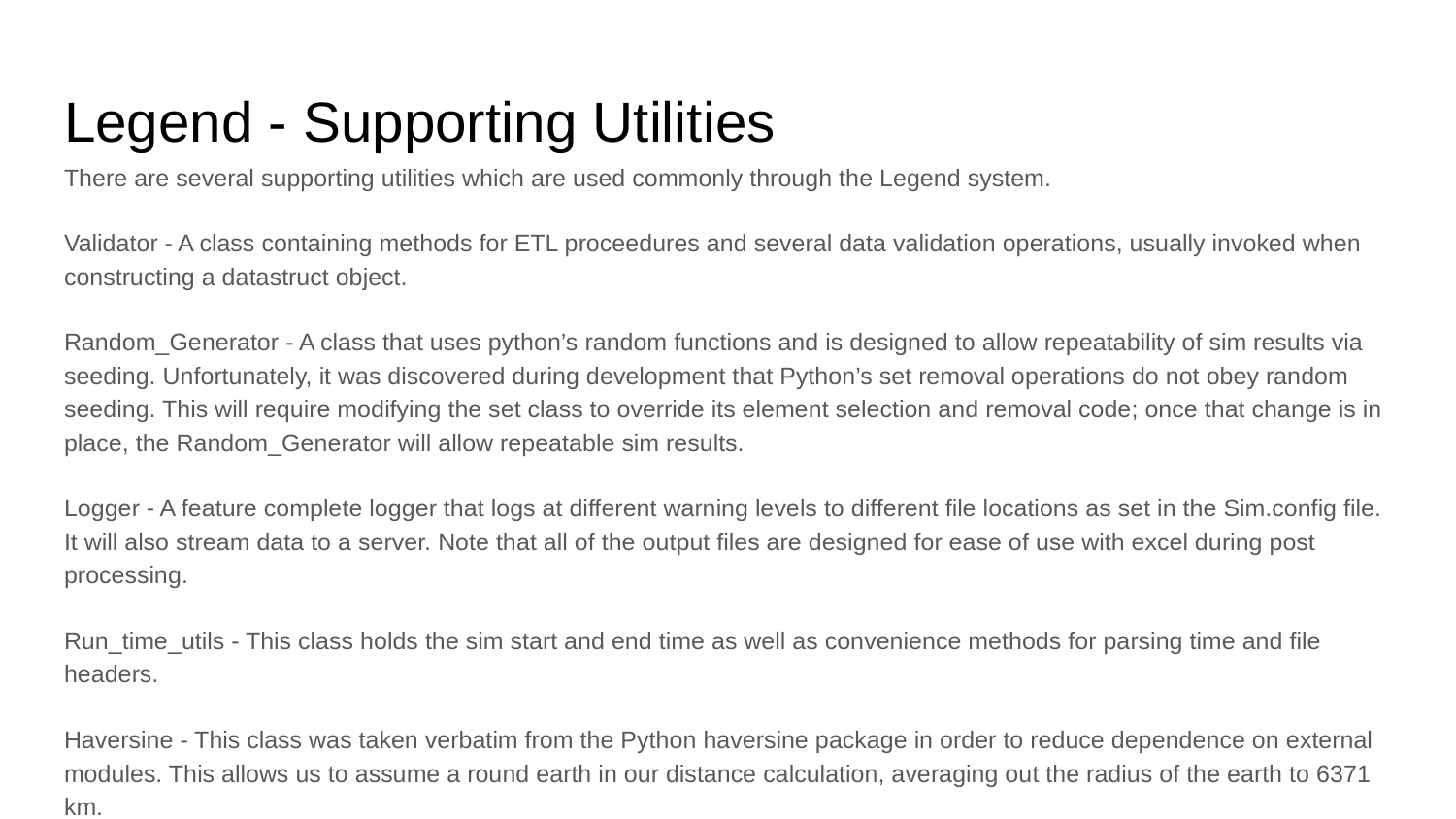

# Legend - Supporting Utilities
There are several supporting utilities which are used commonly through the Legend system.
Validator - A class containing methods for ETL proceedures and several data validation operations, usually invoked when constructing a datastruct object.
Random_Generator - A class that uses python’s random functions and is designed to allow repeatability of sim results via seeding. Unfortunately, it was discovered during development that Python’s set removal operations do not obey random seeding. This will require modifying the set class to override its element selection and removal code; once that change is in place, the Random_Generator will allow repeatable sim results.
Logger - A feature complete logger that logs at different warning levels to different file locations as set in the Sim.config file. It will also stream data to a server. Note that all of the output files are designed for ease of use with excel during post processing.
Run_time_utils - This class holds the sim start and end time as well as convenience methods for parsing time and file headers.
Haversine - This class was taken verbatim from the Python haversine package in order to reduce dependence on external modules. This allows us to assume a round earth in our distance calculation, averaging out the radius of the earth to 6371 km.